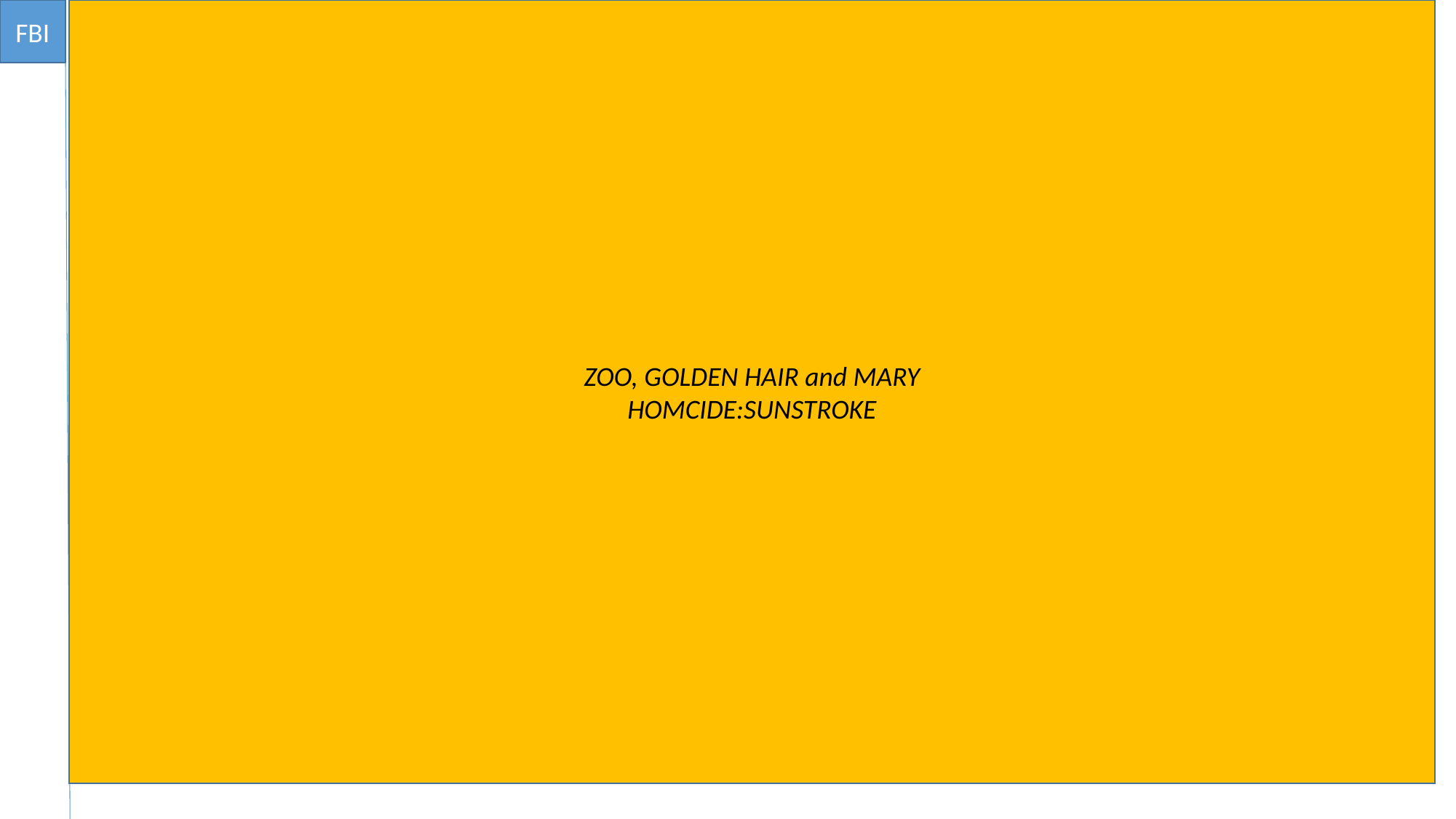

FBI
ZOO, GOLDEN HAIR and MARY
HOMCIDE:SUNSTROKE